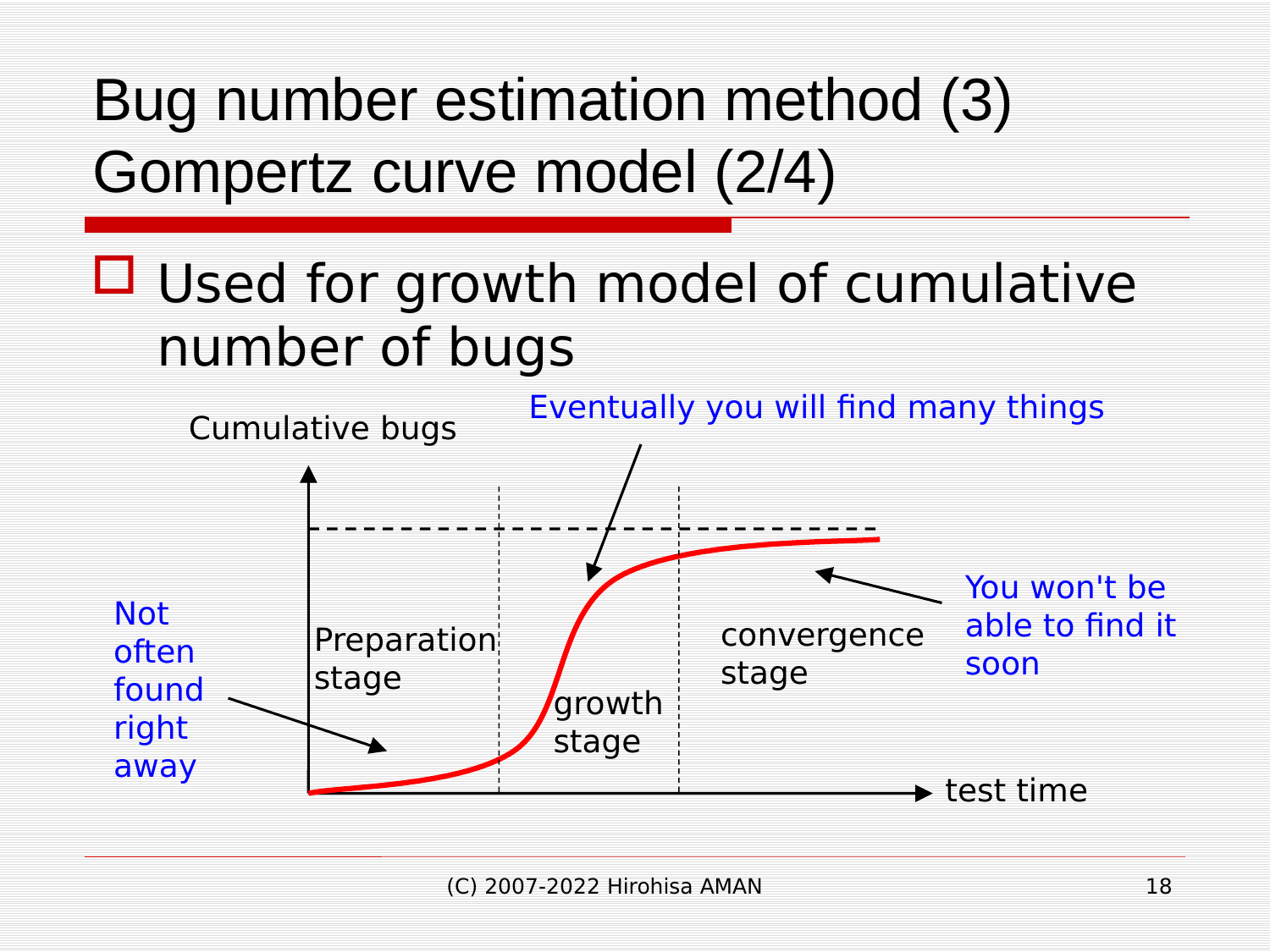

# Bug number estimation method (3) Gompertz curve model (2/4)
Used for growth model of cumulative number of bugs
Eventually you will find many things
Cumulative bugs

You won't be able to find it soon

Not often found right away
convergence
stage
Preparation
stage
growth
stage

test time

(C) 2007-2022 Hirohisa AMAN
18